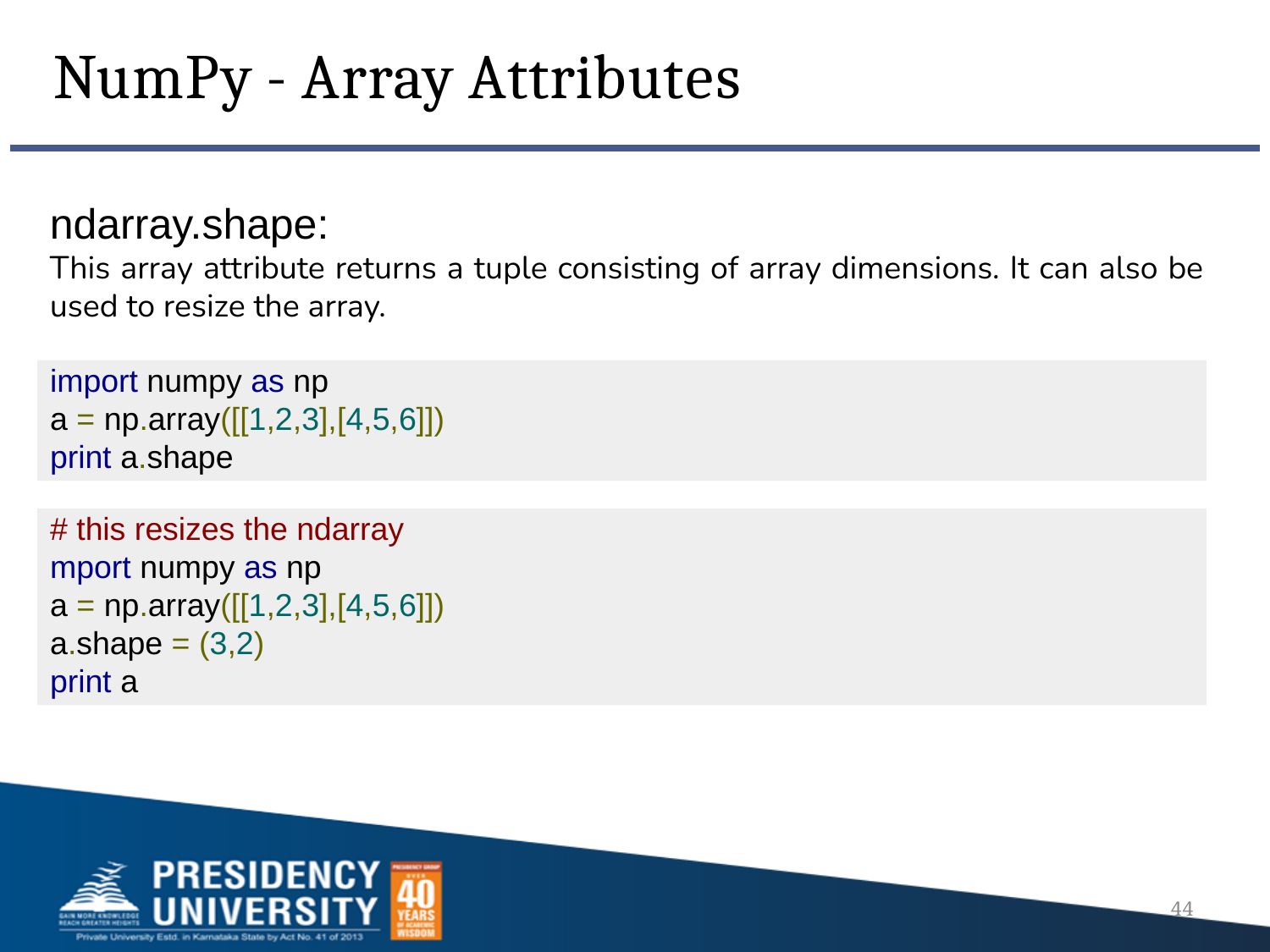

NumPy - Array Attributes
ndarray.shape:
This array attribute returns a tuple consisting of array dimensions. It can also be used to resize the array.
import numpy as np
a = np.array([[1,2,3],[4,5,6]])
print a.shape
# this resizes the ndarray
mport numpy as np
a = np.array([[1,2,3],[4,5,6]])
a.shape = (3,2)
print a
44